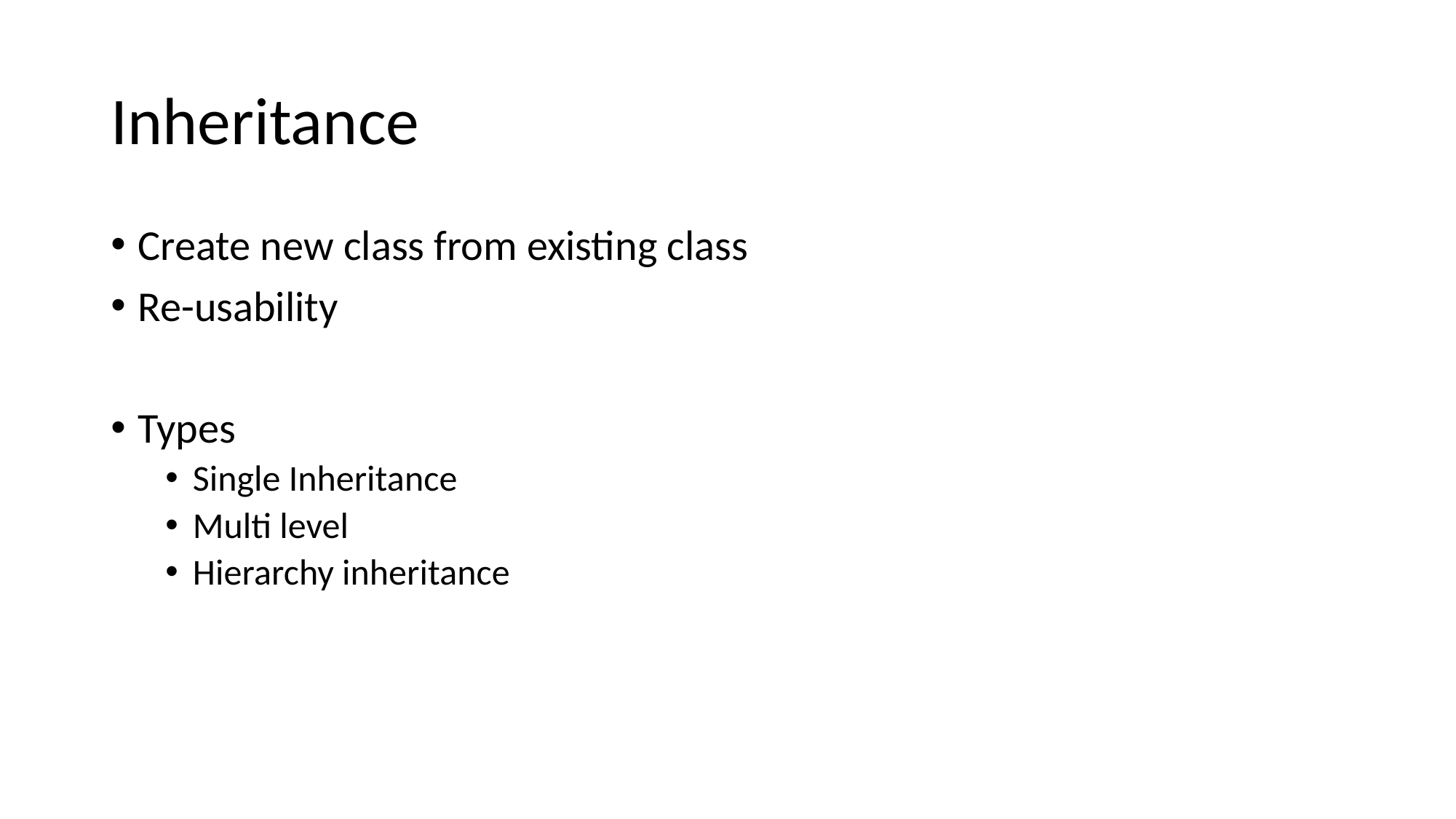

# Inheritance
Create new class from existing class
Re-usability

Types
Single Inheritance
Multi level
Hierarchy inheritance